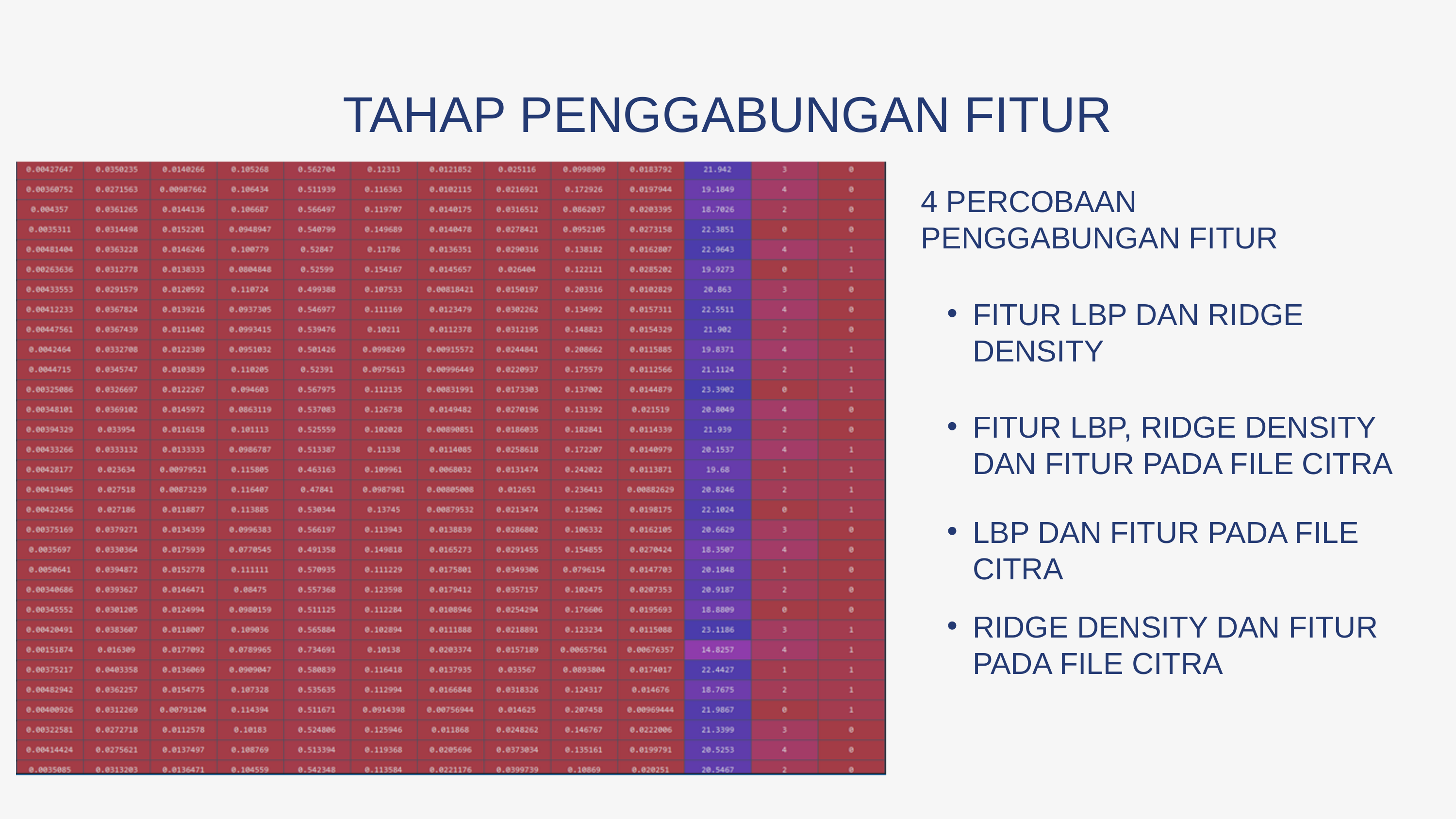

TAHAP PENGGABUNGAN FITUR

4 PERCOBAAN PENGGABUNGAN FITUR
FITUR LBP DAN RIDGE DENSITY
FITUR LBP, RIDGE DENSITY DAN FITUR PADA FILE CITRA
LBP DAN FITUR PADA FILE CITRA
RIDGE DENSITY DAN FITUR PADA FILE CITRA